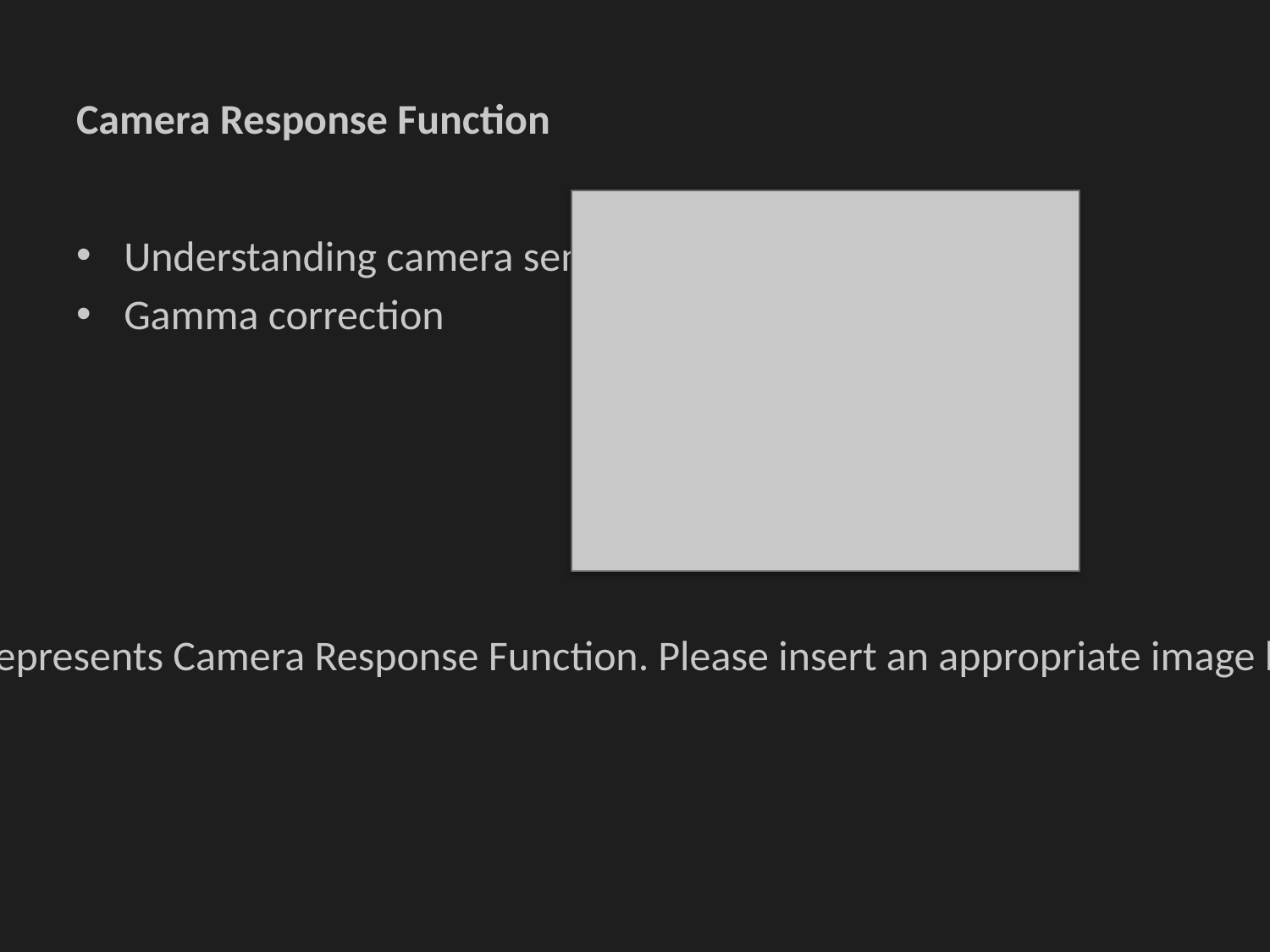

# Camera Response Function
Insert image for Camera Response Function here
Understanding camera sensor response
Gamma correction

This image represents Camera Response Function. Please insert an appropriate image here.